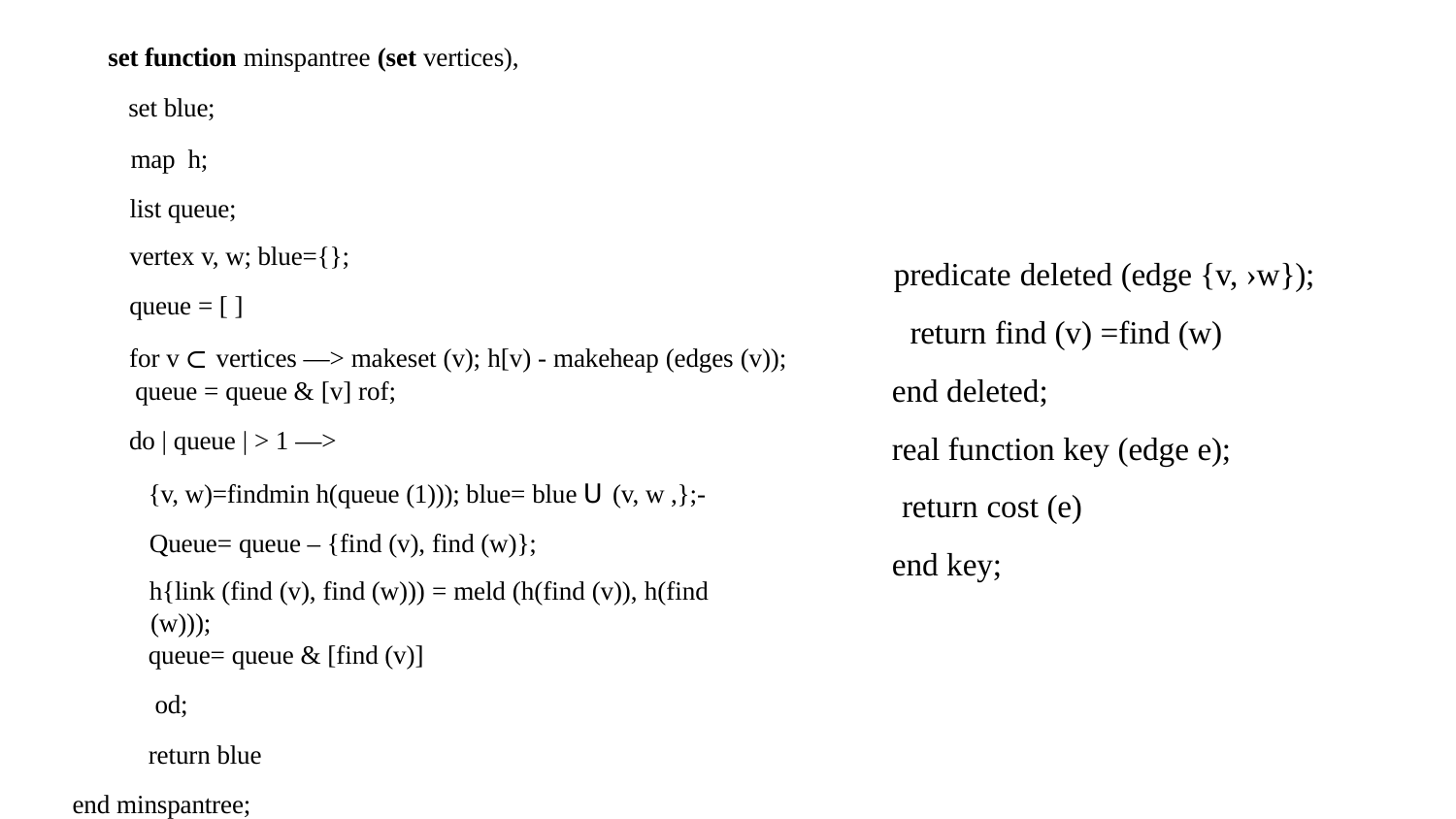

set function minspantree (set vertices),
set blue;
map h;  list queue;
vertex v, w; blue={};
queue = [ ]
for v ⊂ vertices —> makeset (v); h[v) - makeheap (edges (v));  queue = queue & [v] rof;
do | queue | > 1 —>
{v, w)=findmin h(queue (1))); blue= blue 𝖴 (v, w ,};-  Queue= queue – {find (v), find (w)};
h{link (find (v), find (w))) = meld (h(find (v)), h(find (w)));
queue= queue & [find (v)]
od;
return blue
end minspantree;
predicate deleted (edge {v, ›w});  return find (v) =find (w)
end deleted;
real function key (edge e);  return cost (e)
end key;